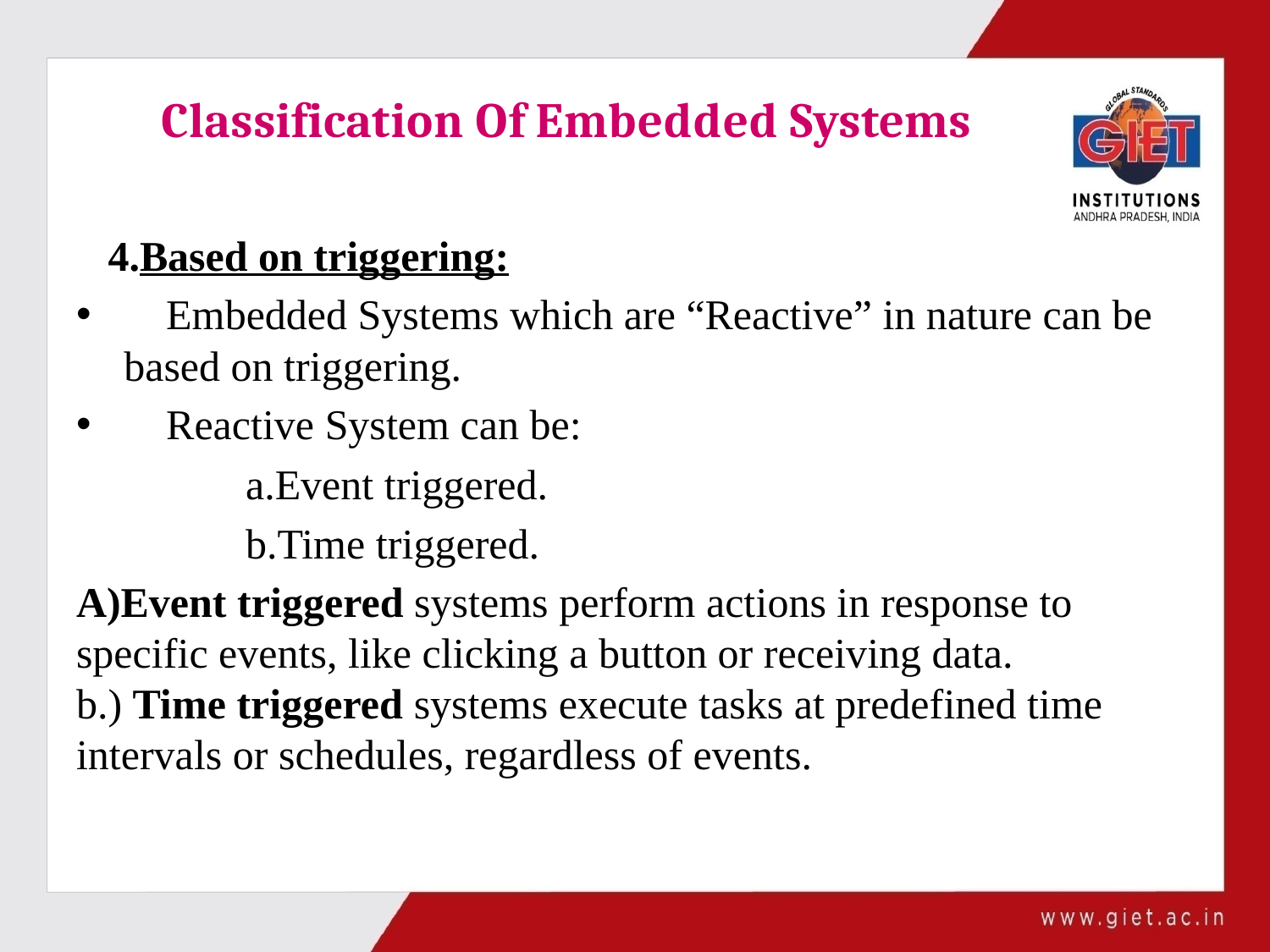

# Classification Of Embedded Systems
   4.Based on triggering:
    Embedded Systems which are “Reactive” in nature can be based on triggering.
    Reactive System can be:
                a.Event triggered.
                b.Time triggered.
A)Event triggered systems perform actions in response to specific events, like clicking a button or receiving data.
b.) Time triggered systems execute tasks at predefined time intervals or schedules, regardless of events.